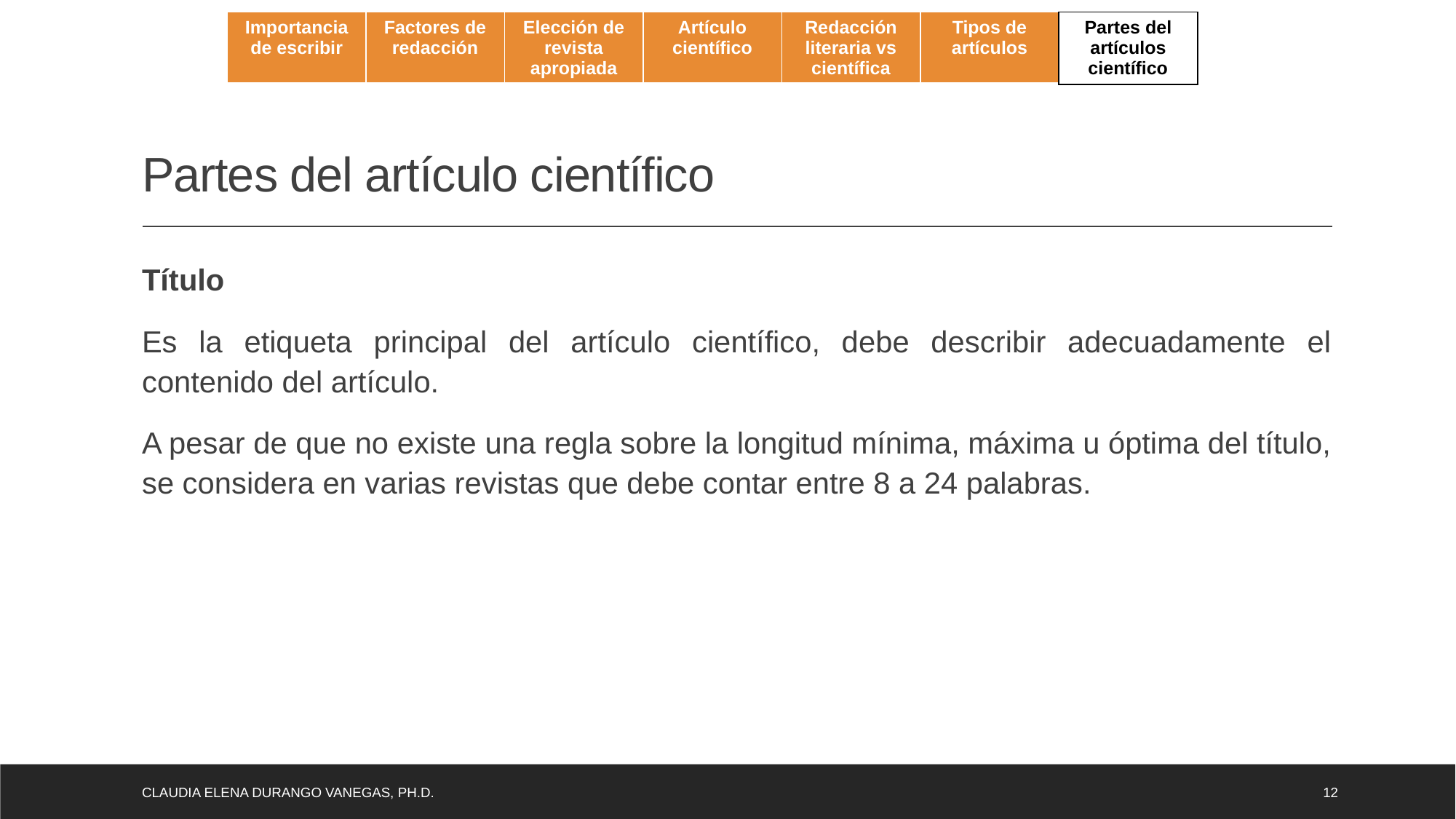

| Importancia de escribir | Factores de redacción | Elección de revista apropiada | Artículo científico | Redacción literaria vs científica | Tipos de artículos | Partes del artículos científico |
| --- | --- | --- | --- | --- | --- | --- |
# Partes del artículo científico
Título
Es la etiqueta principal del artículo científico, debe describir adecuadamente el contenido del artículo.
A pesar de que no existe una regla sobre la longitud mínima, máxima u óptima del título, se considera en varias revistas que debe contar entre 8 a 24 palabras.
Claudia Elena Durango Vanegas, Ph.D.
12